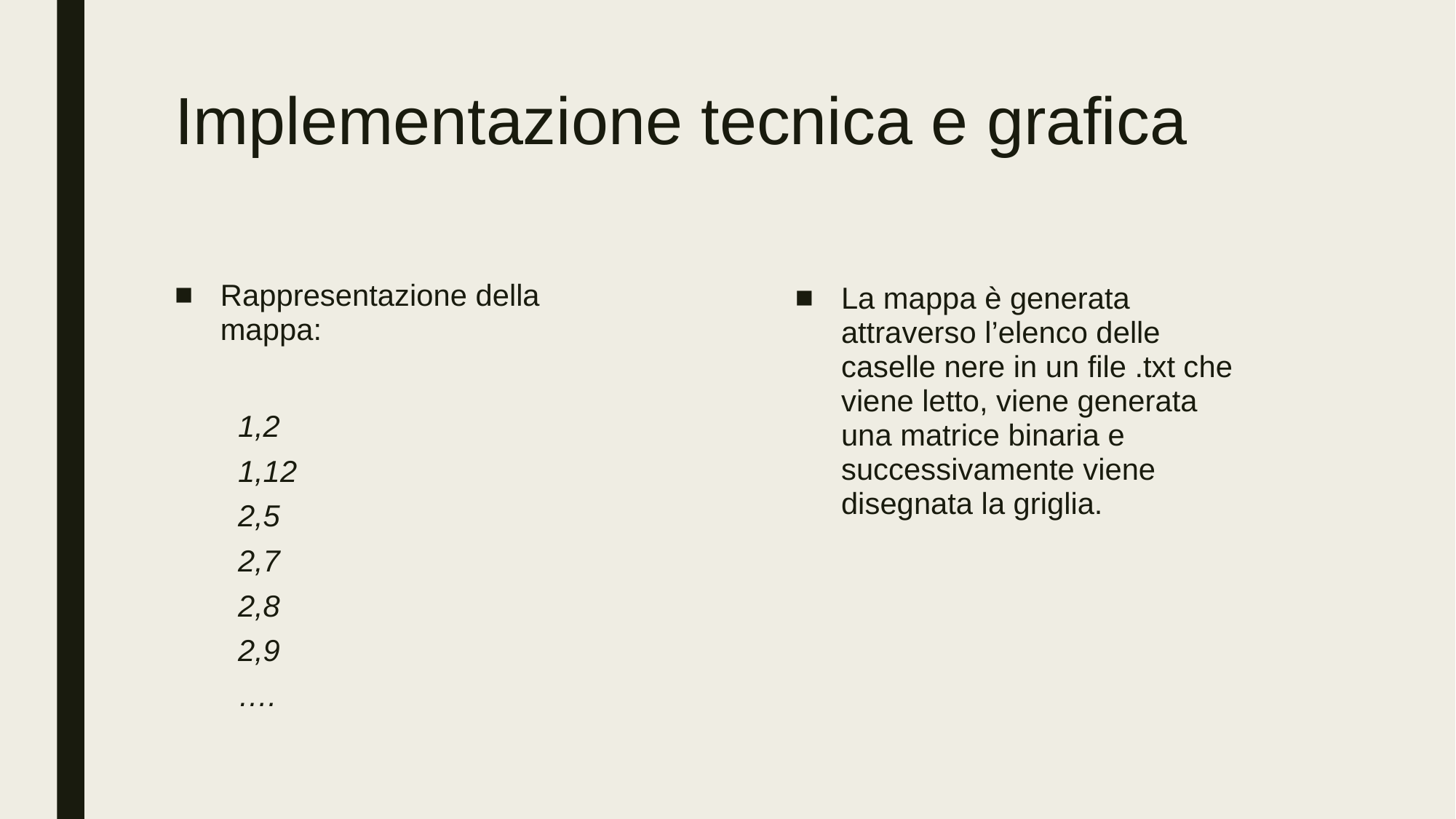

# Implementazione tecnica e grafica
Rappresentazione della mappa:

1,2
1,12
2,5
2,7
2,8
2,9
….
La mappa è generata attraverso l’elenco delle caselle nere in un file .txt che viene letto, viene generata una matrice binaria e successivamente viene disegnata la griglia.